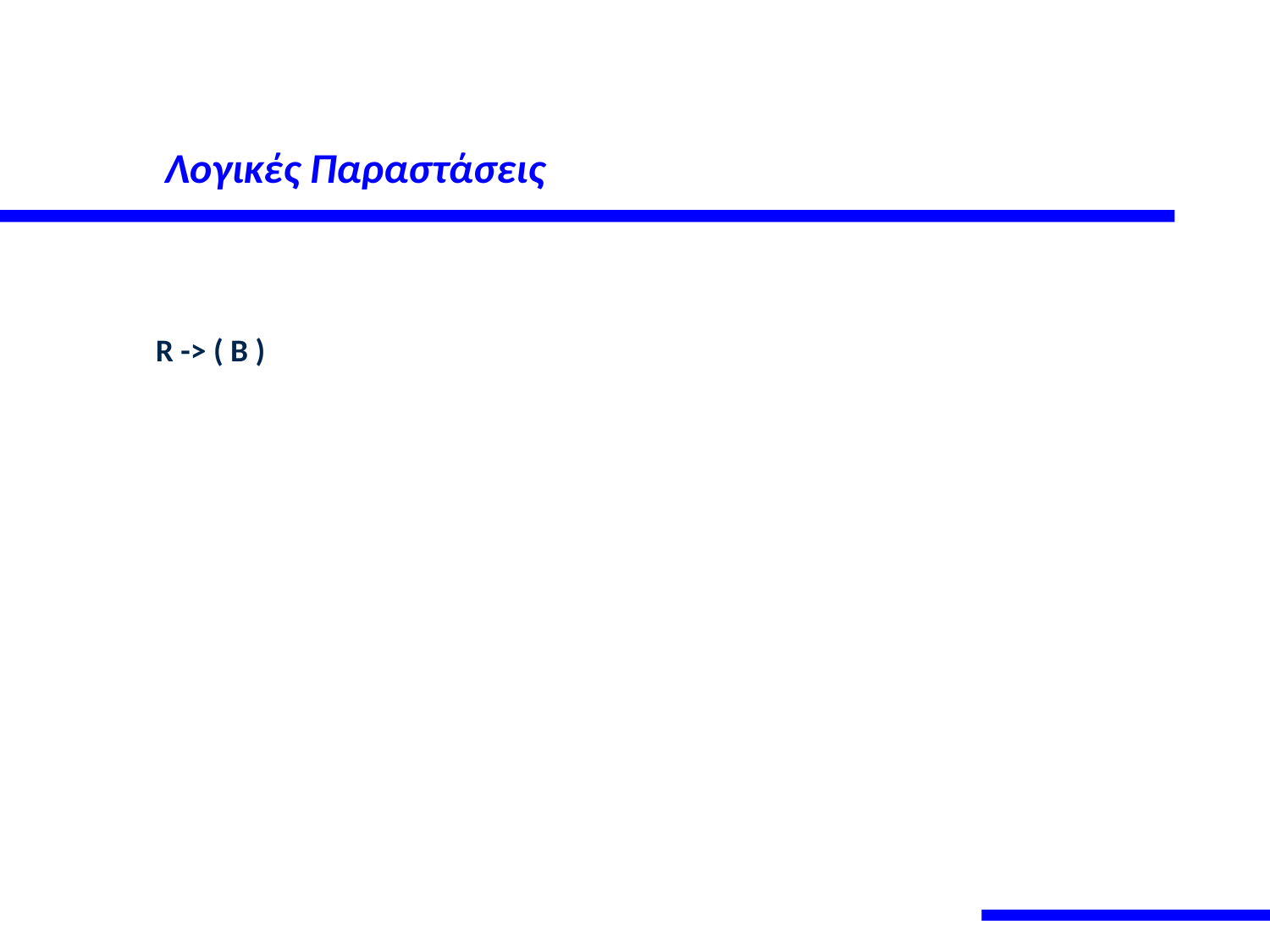

# Λογικές Παραστάσεις

	R -> ( B )